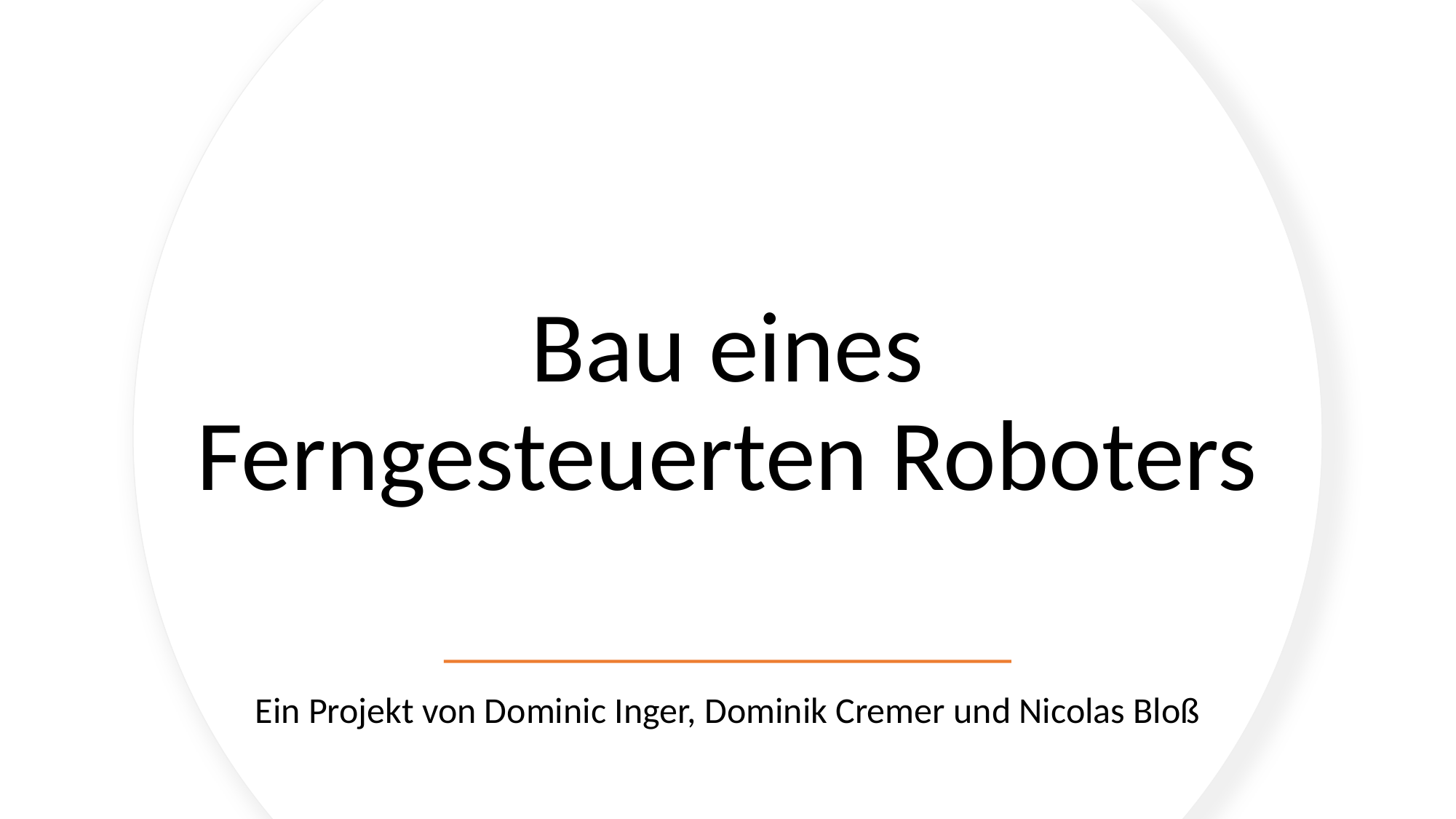

# Bau eines Ferngesteuerten Roboters

Ein Projekt von Dominic Inger, Dominik Cremer und Nicolas Bloß